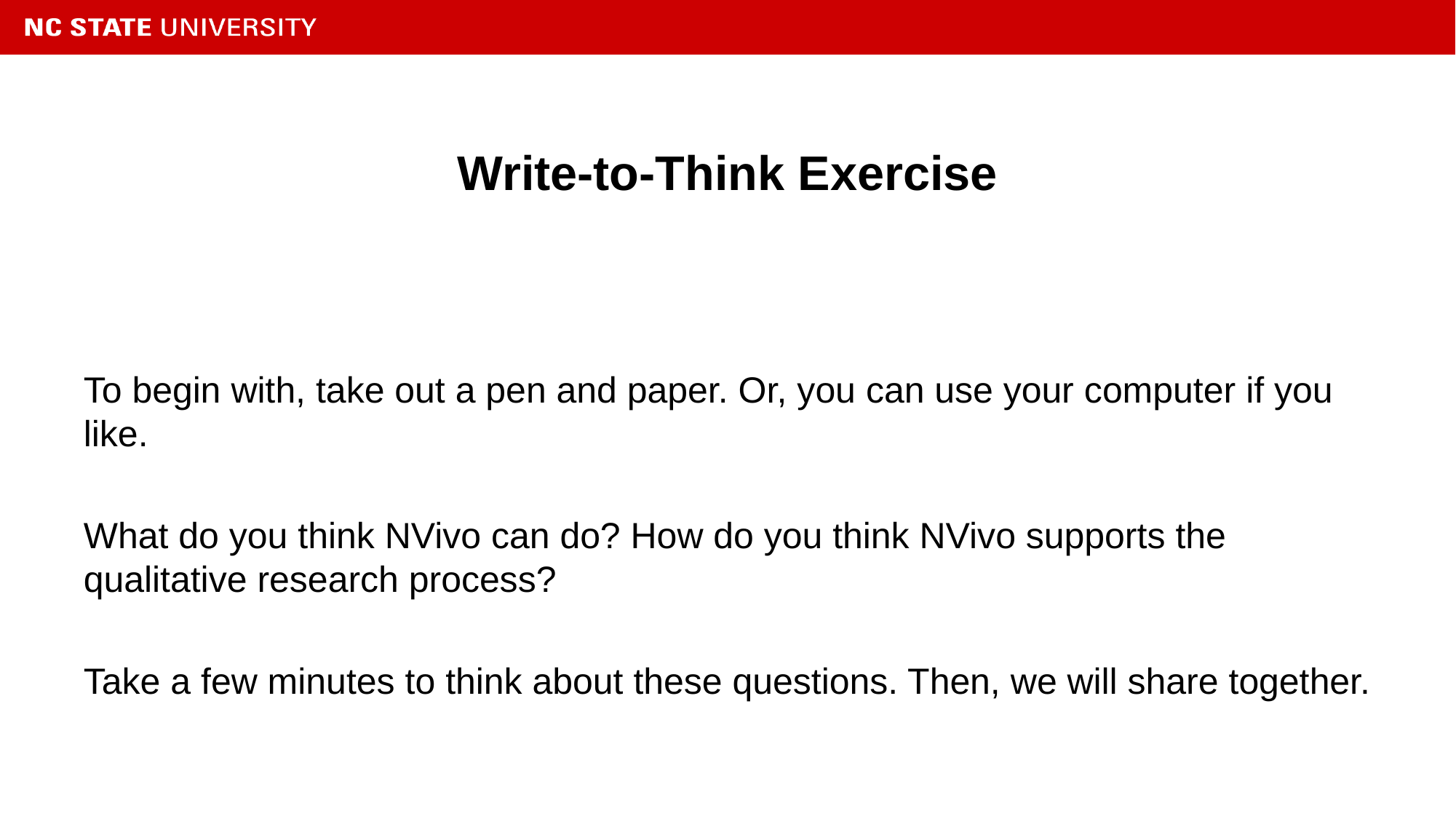

# Write-to-Think Exercise
To begin with, take out a pen and paper. Or, you can use your computer if you like.

What do you think NVivo can do? How do you think NVivo supports the qualitative research process?

Take a few minutes to think about these questions. Then, we will share together.